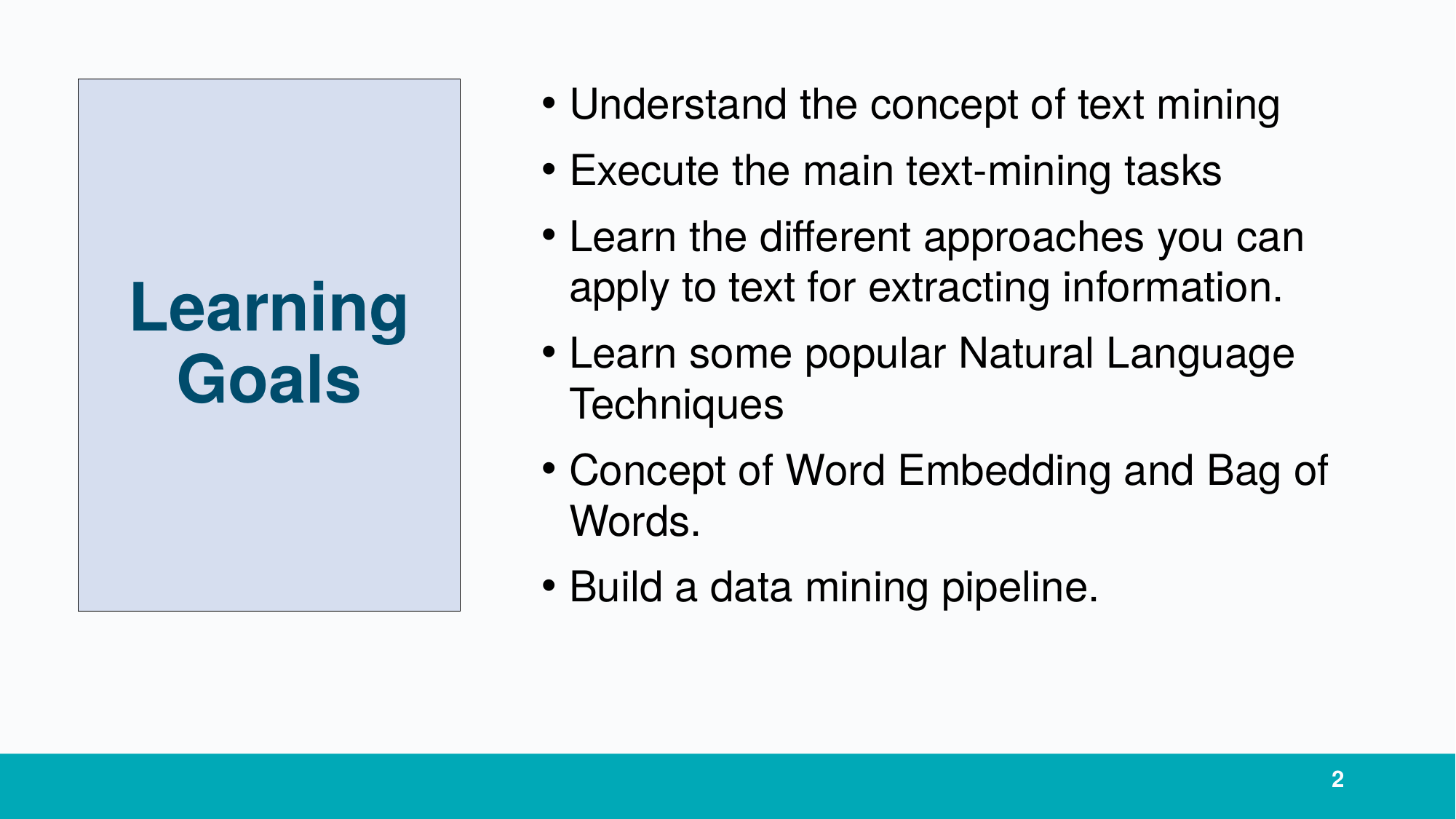

Understand the concept of text mining
Execute the main text-mining tasks
Learn the different approaches you can apply to text for extracting information.
Learn some popular Natural Language Techniques
Concept of Word Embedding and Bag of Words.
Build a data mining pipeline.

# Learning Goals
2